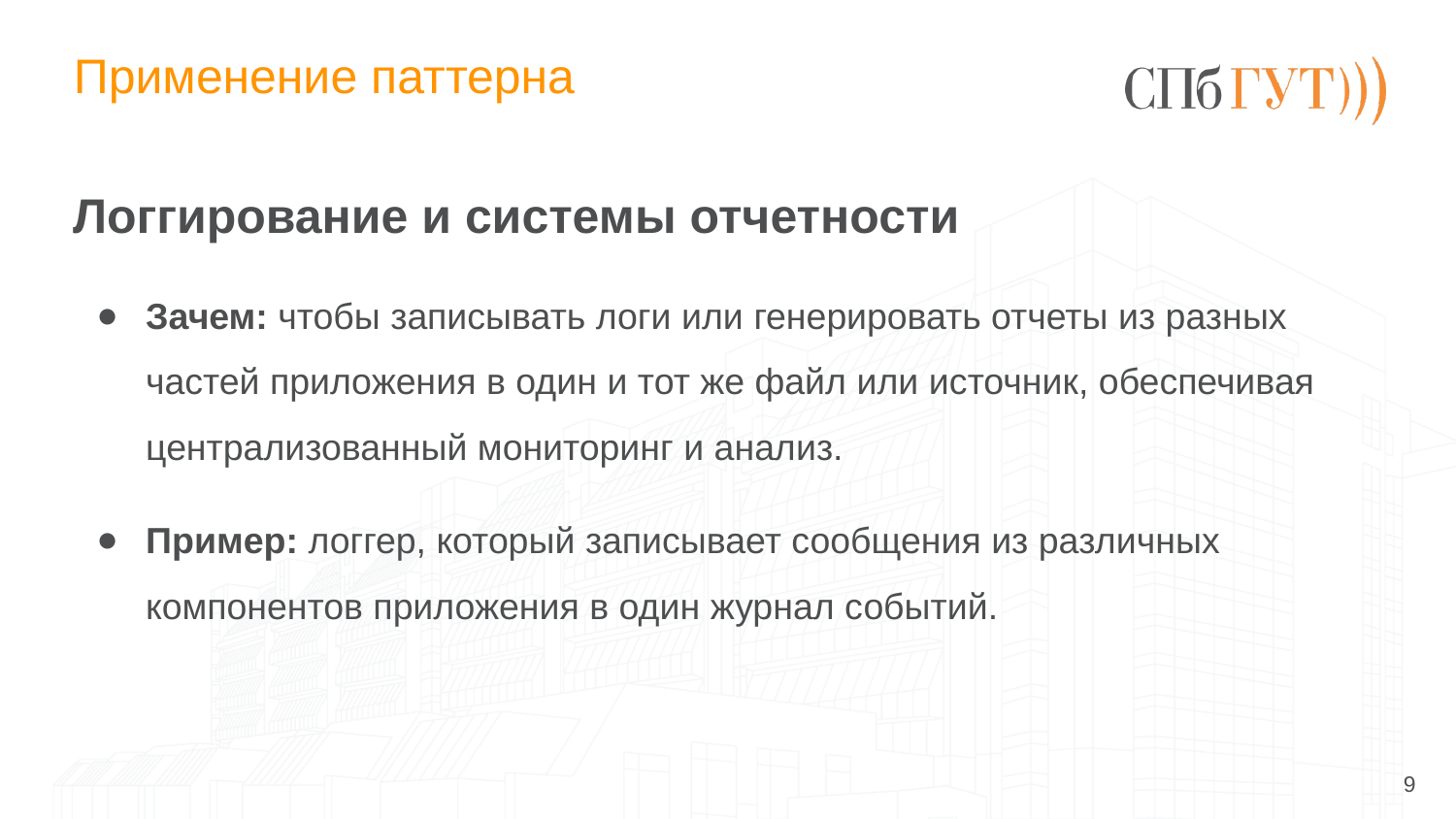

# Применение паттерна
Логгирование и системы отчетности
Зачем: чтобы записывать логи или генерировать отчеты из разных частей приложения в один и тот же файл или источник, обеспечивая централизованный мониторинг и анализ.
Пример: логгер, который записывает сообщения из различных компонентов приложения в один журнал событий.

9